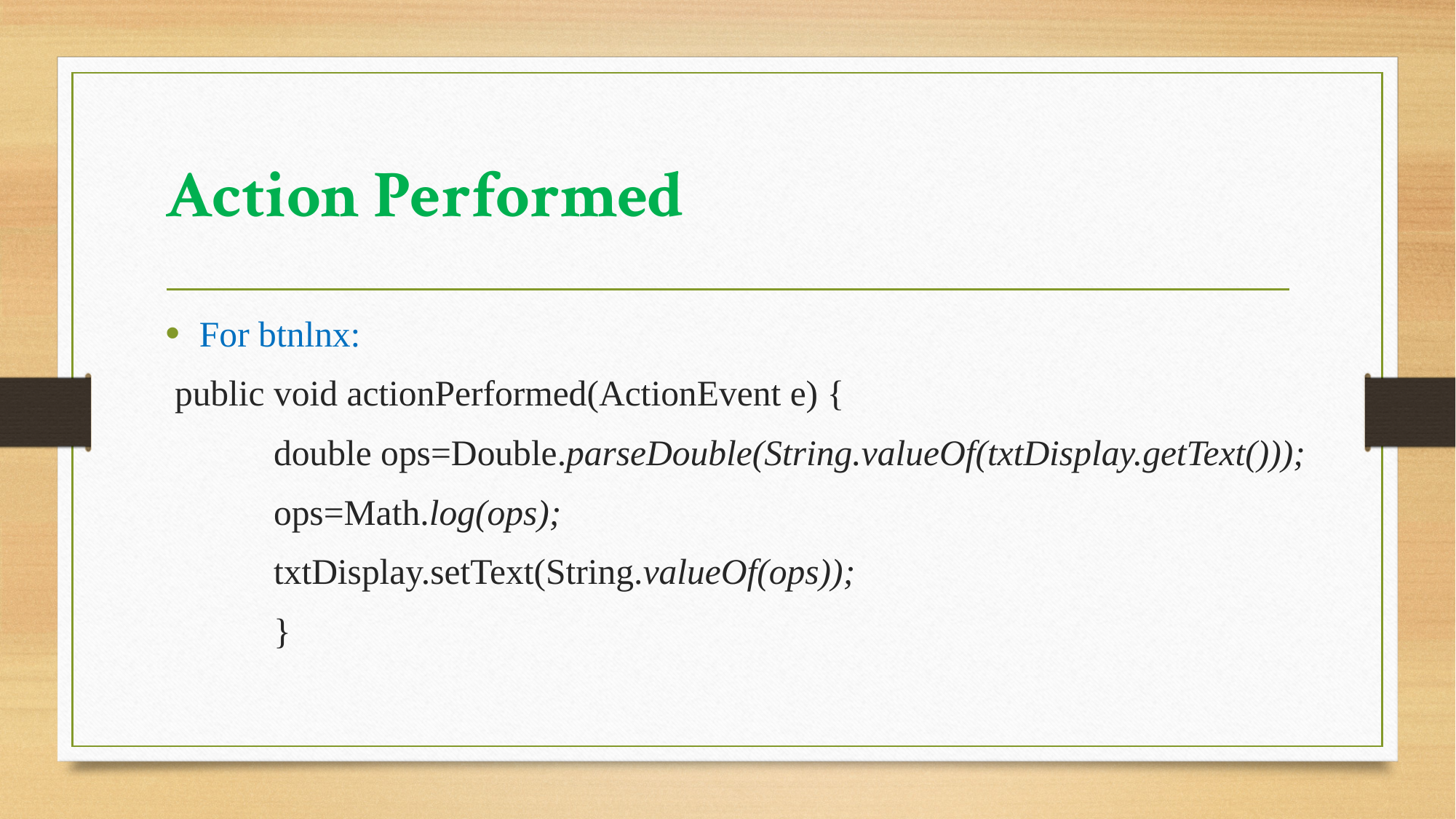

# Action Performed
For btnlnx:
 public void actionPerformed(ActionEvent e) {
		double ops=Double.parseDouble(String.valueOf(txtDisplay.getText()));
		ops=Math.log(ops);
		txtDisplay.setText(String.valueOf(ops));
	}